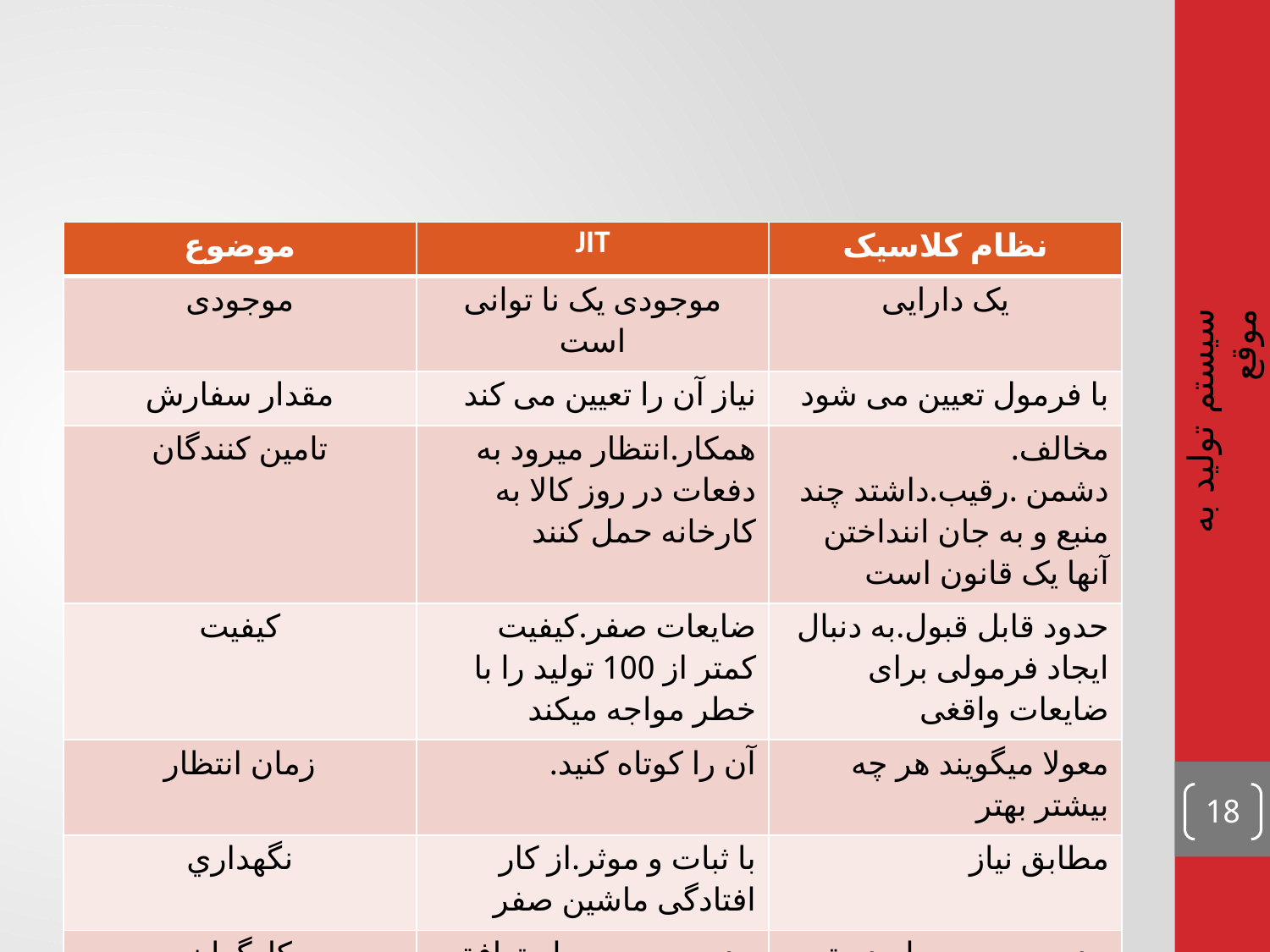

#
| موضوع | JIT | نظام کلاسیک |
| --- | --- | --- |
| موجودی | موجودی یک نا توانی است | یک دارایی |
| مقدار سفارش | نیاز آن را تعیین می کند | با فرمول تعیین می شود |
| تامين کنندگان | همکار.انتظار میرود به دفعات در روز کالا به کارخانه حمل کنند | مخالف. دشمن .رقیب.داشتد چند منبع و به جان اننداختن آنها یک قانون است |
| کيفيت | ضایعات صفر.کیفیت کمتر از 100 تولید را با خطر مواجه میکند | حدود قابل قبول.به دنبال ایجاد فرمولی برای ضایعات واقغی |
| زمان انتظار | آن را کوتاه کنید. | معولا میگویند هر چه بیشتر بهتر |
| نگهداري | با ثبات و موثر.از کار افتادگی ماشین صفر | مطابق نیاز |
| کارگران | مدیریت به وسیله توافق عمومی | مدیریت به وسیله دستور |
سیستم تولید به موقع
18